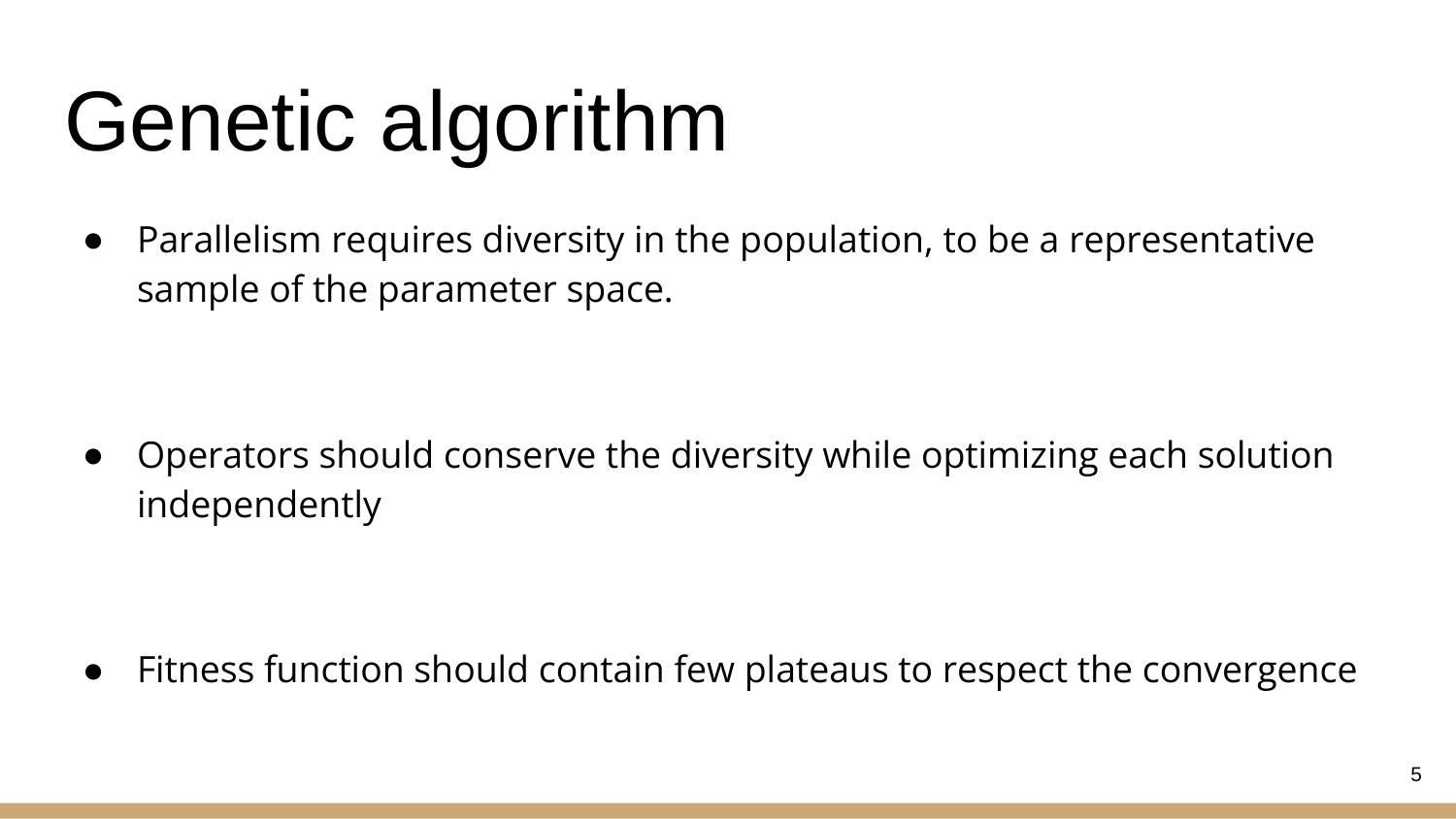

# Genetic algorithm
Parallelism requires diversity in the population, to be a representative sample of the parameter space.

Operators should conserve the diversity while optimizing each solution independently

Fitness function should contain few plateaus to respect the convergence

5